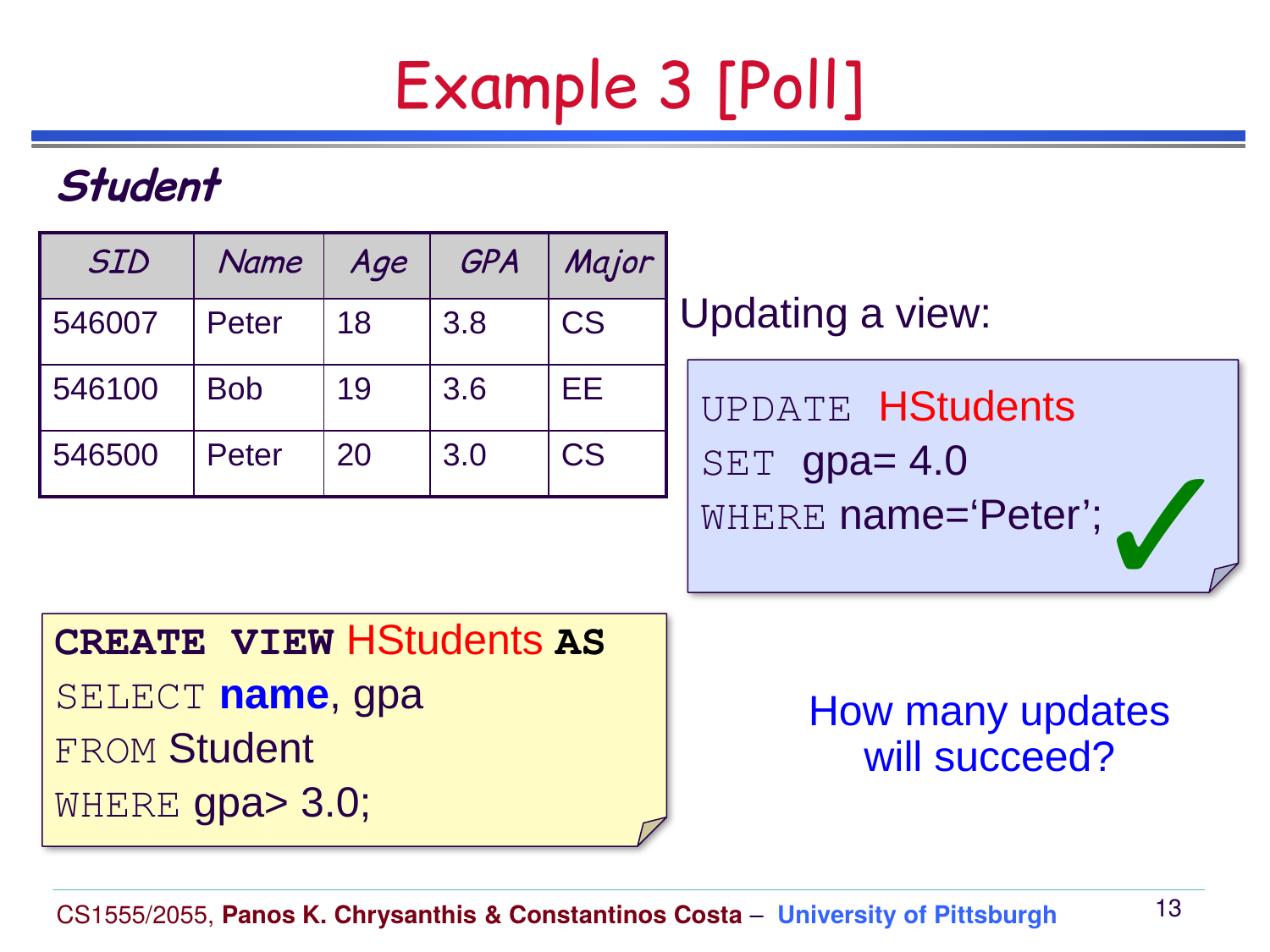

# Example 3 [Poll]
Student
| SID | Name | Age | GPA | Major |
| --- | --- | --- | --- | --- |
| 546007 | Peter | 18 | 3.8 | CS |
| 546100 | Bob | 19 | 3.6 | EE |
| 546500 | Peter | 20 | 3.0 | CS |
Updating a view:
UPDATE HStudents
SET gpa= 4.0
WHERE name=‘Peter’;
✓
CREATE VIEW HStudents AS
SELECT name, gpa
FROM Student
WHERE gpa> 3.0;
How many updates will succeed?